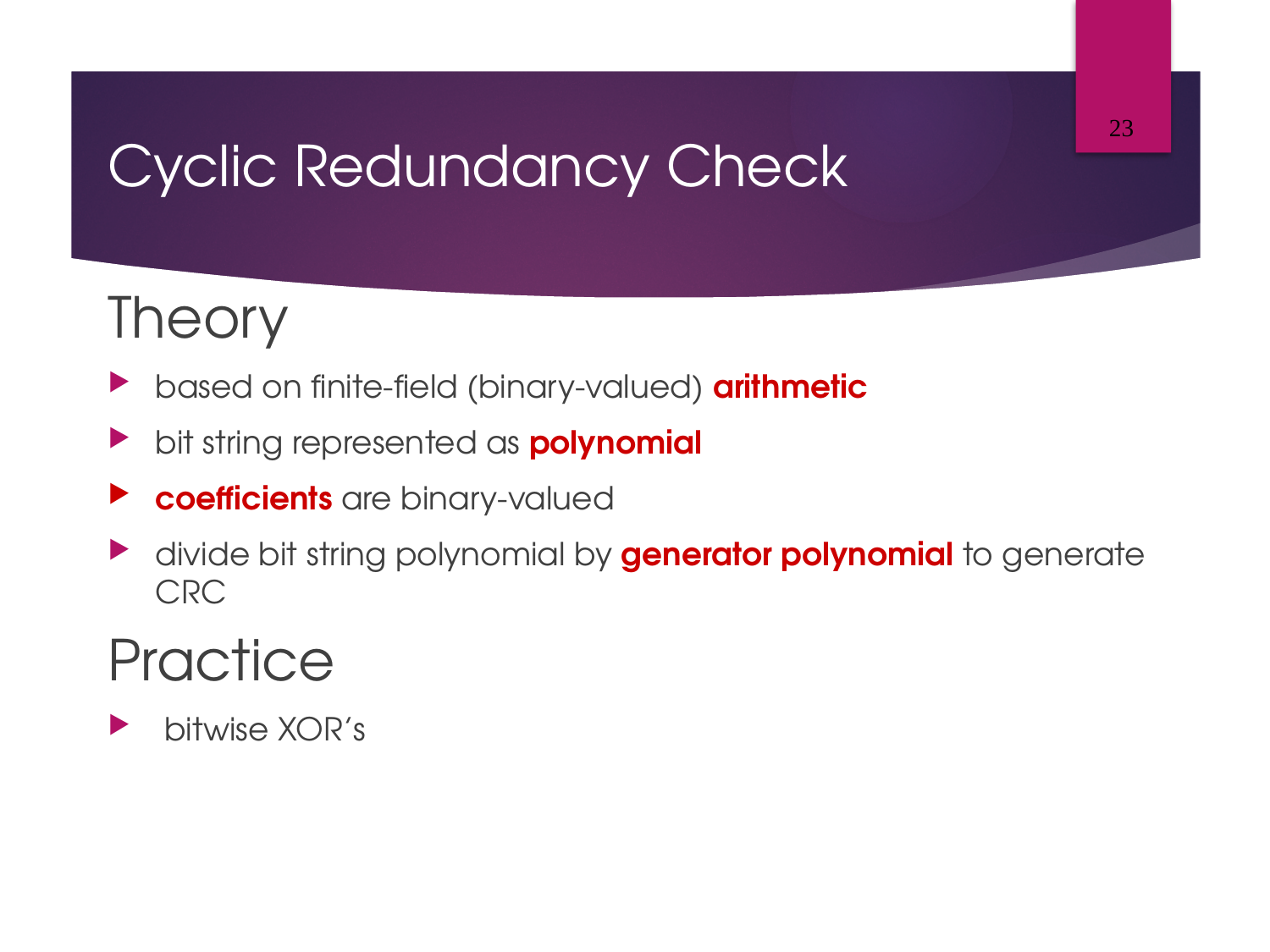

23
# Cyclic Redundancy Check
Theory
based on finite-field (binary-valued) arithmetic
bit string represented as polynomial
coefficients are binary-valued
divide bit string polynomial by generator polynomial to generate CRC
Practice
 bitwise XOR’s